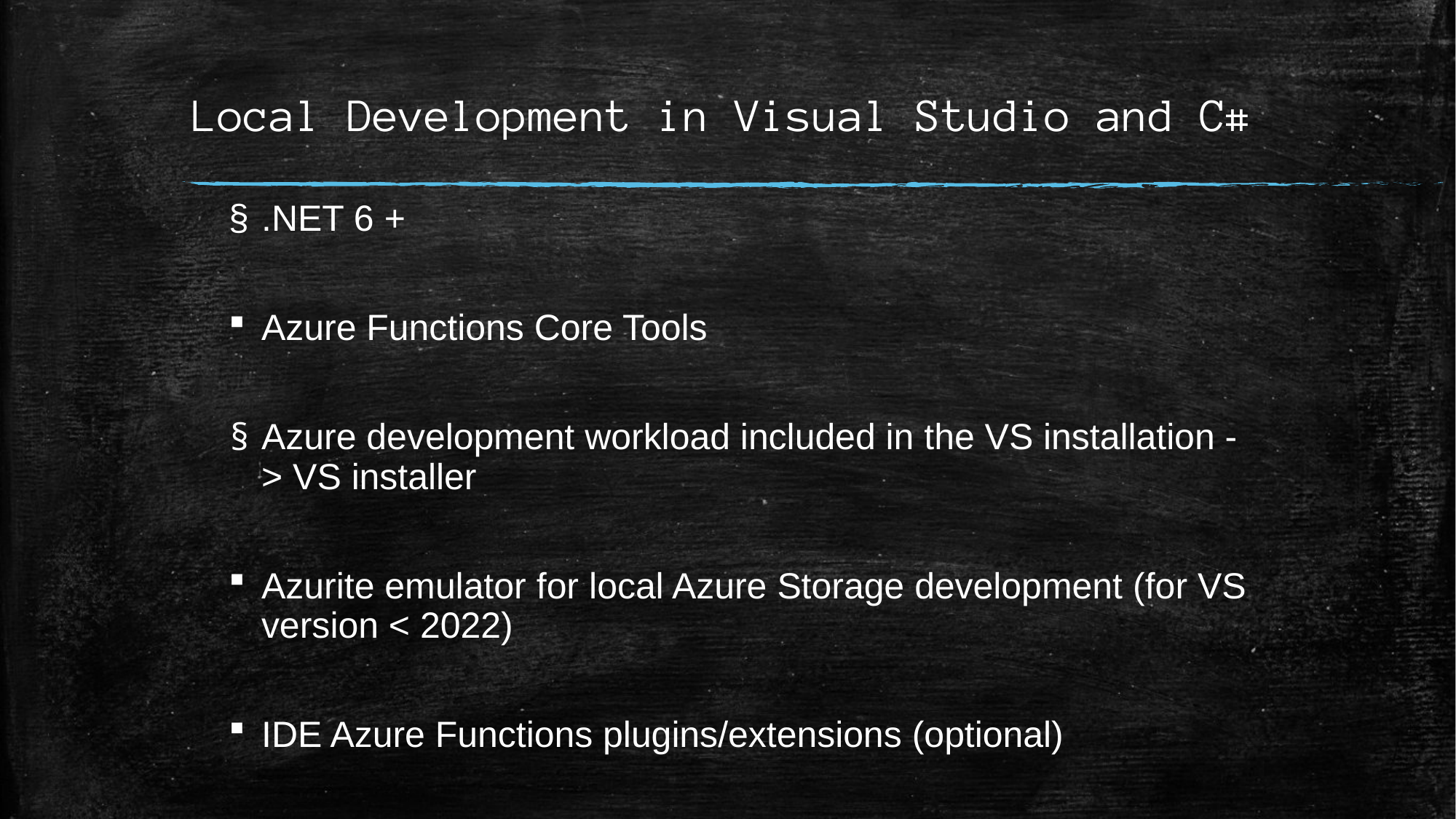

# Local Development in Visual Studio and C#
.NET 6 +

Azure Functions Core Tools

Azure development workload included in the VS installation -> VS installer

Azurite emulator for local Azure Storage development (for VS  version < 2022)

IDE Azure Functions plugins/extensions (optional)